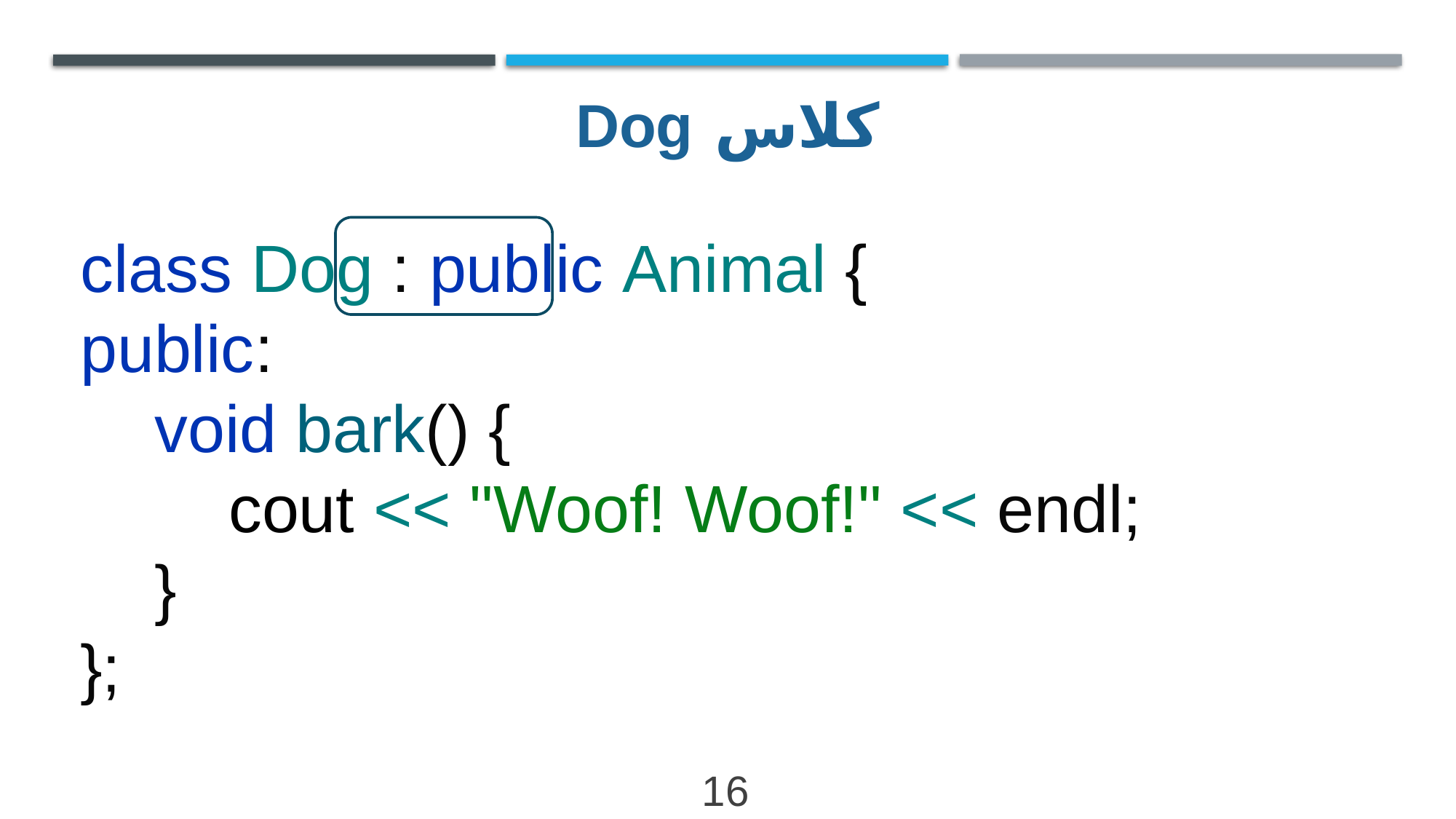

# کلاس Dog
class Dog : public Animal {
public:
    void bark() {
        cout << "Woof! Woof!" << endl;
    }
};